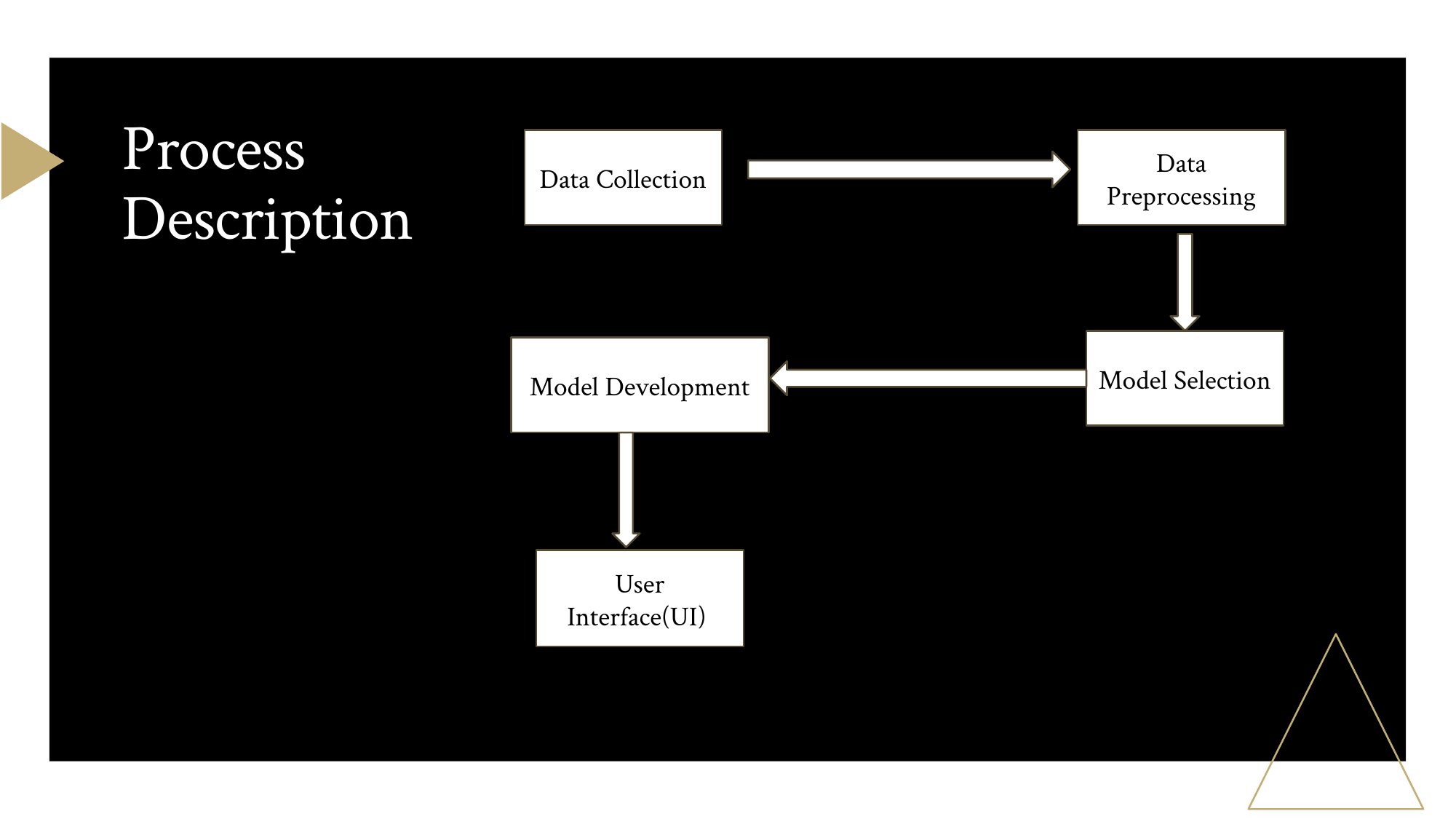

# Process Description
Data Collection
Data Preprocessing

Model Selection
Model Development

User Interface(UI)